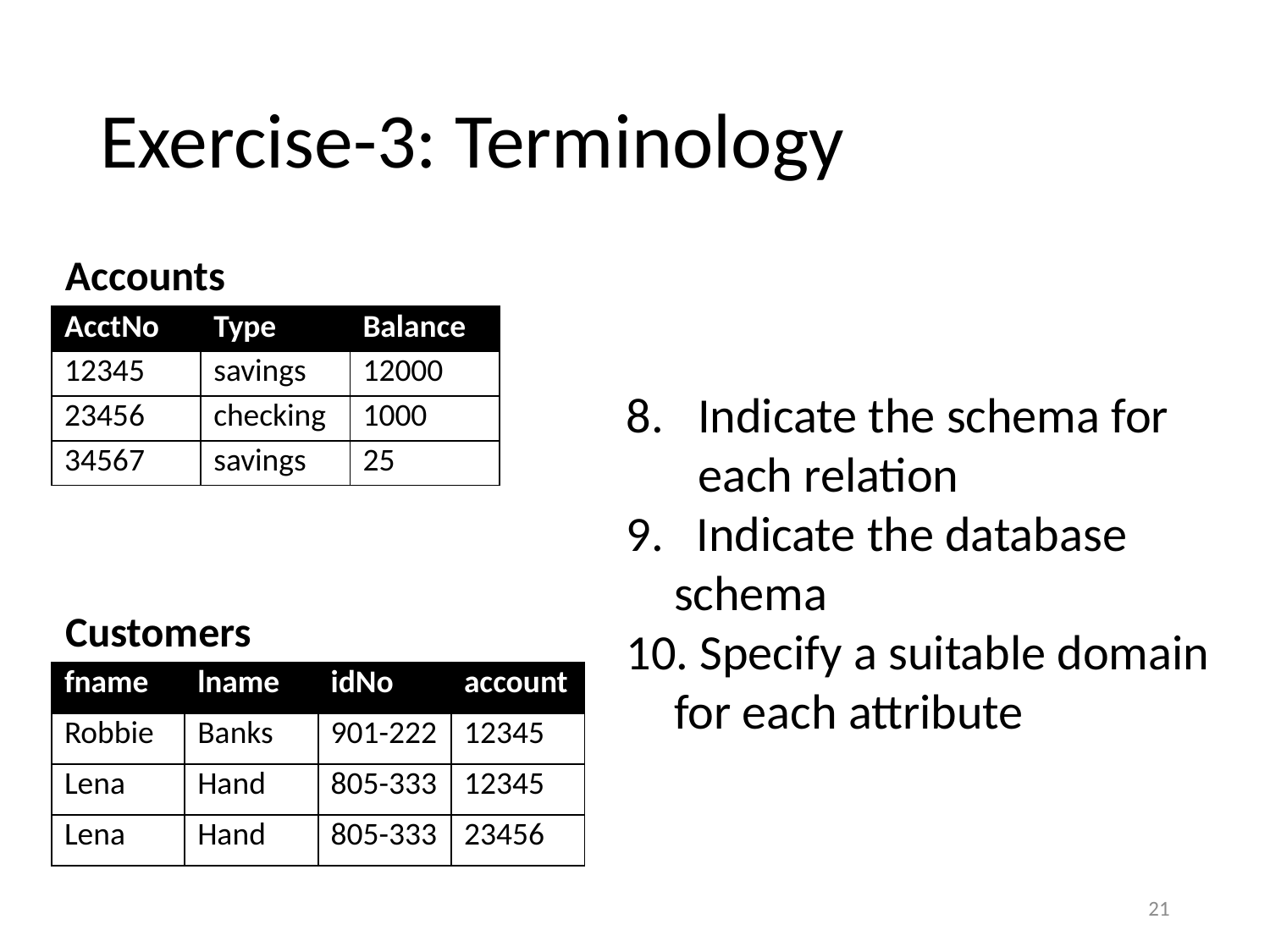

# Exercise-3: Terminology
Accounts
| AcctNo | Type | Balance |
| --- | --- | --- |
| 12345 | savings | 12000 |
| 23456 | checking | 1000 |
| 34567 | savings | 25 |
Indicate the schema for each relation
  Indicate the database schema
 Specify a suitable domain for each attribute
Customers
| fname | lname | idNo | account |
| --- | --- | --- | --- |
| Robbie | Banks | 901-222 | 12345 |
| Lena | Hand | 805-333 | 12345 |
| Lena | Hand | 805-333 | 23456 |
21